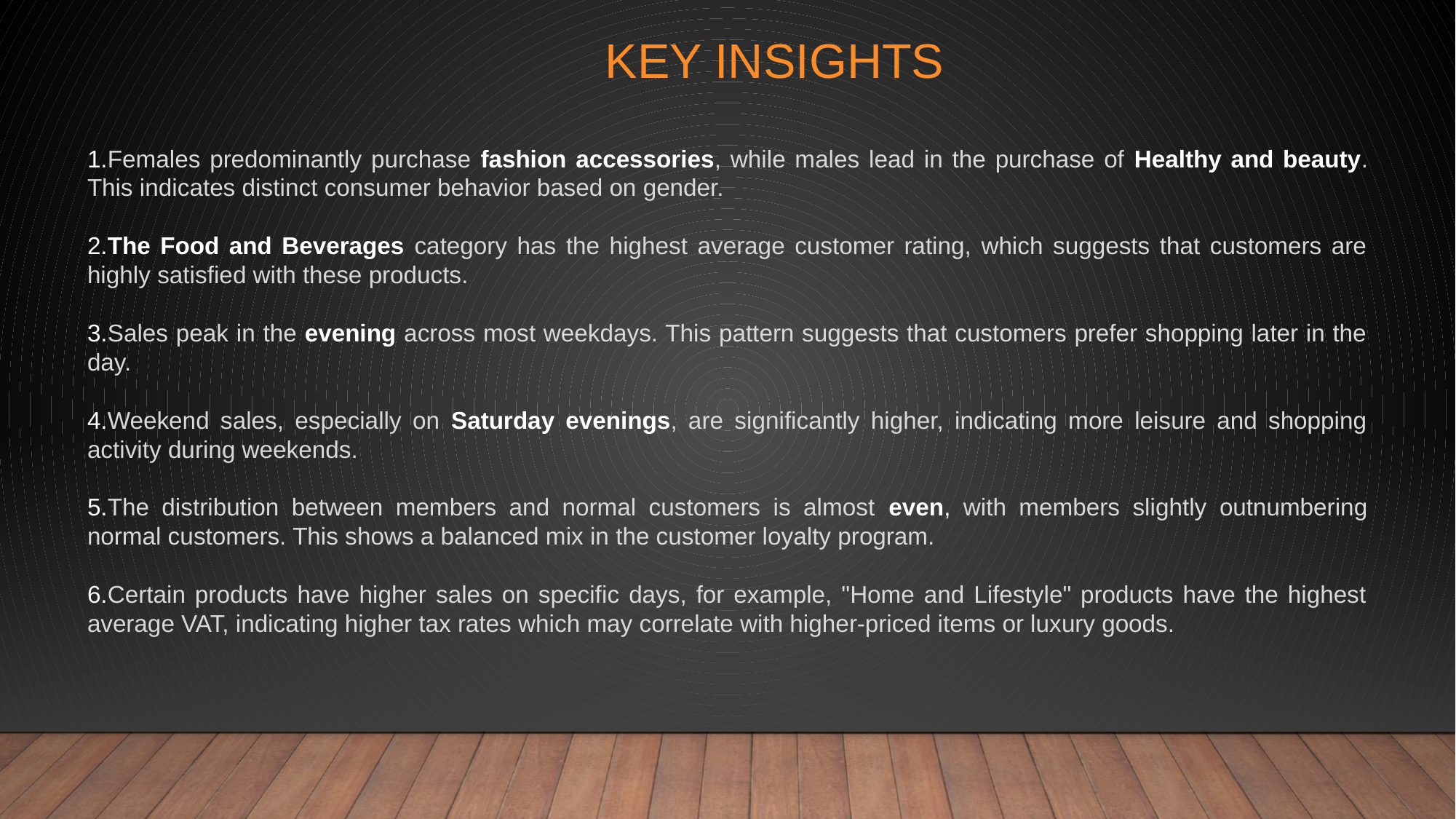

# Key insights
1.Females predominantly purchase fashion accessories, while males lead in the purchase of Healthy and beauty. This indicates distinct consumer behavior based on gender.

2.The Food and Beverages category has the highest average customer rating, which suggests that customers are highly satisfied with these products.

3.Sales peak in the evening across most weekdays. This pattern suggests that customers prefer shopping later in the day.

4.Weekend sales, especially on Saturday evenings, are significantly higher, indicating more leisure and shopping activity during weekends.

5.The distribution between members and normal customers is almost even, with members slightly outnumbering normal customers. This shows a balanced mix in the customer loyalty program.

6.Certain products have higher sales on specific days, for example, "Home and Lifestyle" products have the highest average VAT, indicating higher tax rates which may correlate with higher-priced items or luxury goods.